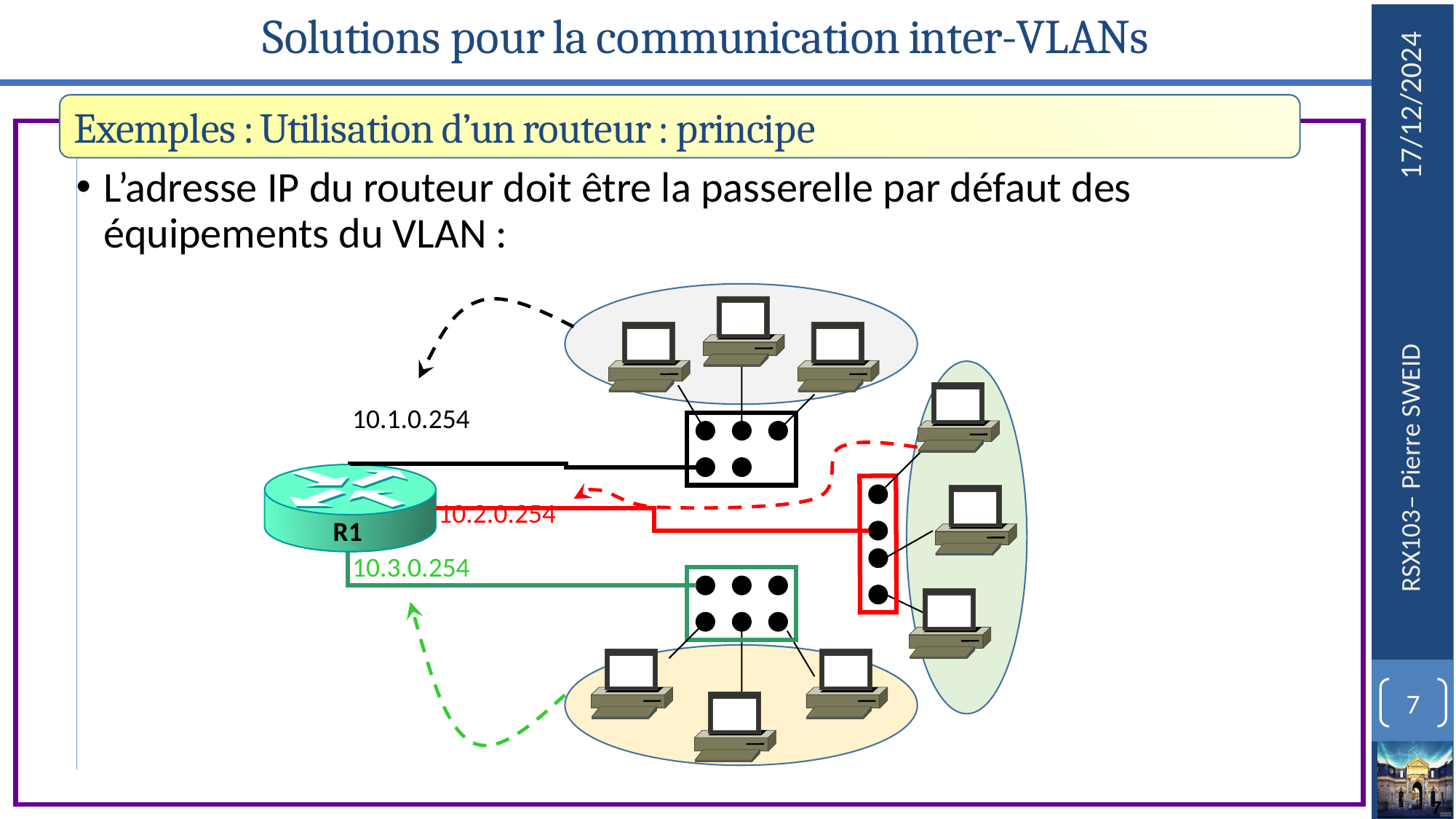

# Solutions pour la communication inter-VLANs
Exemples : Utilisation d’un routeur : principe

L’adresse IP du routeur doit être la passerelle par défaut des équipements du VLAN :

10.1.0.254

10.2.0.254
R1

10.3.0.254

7